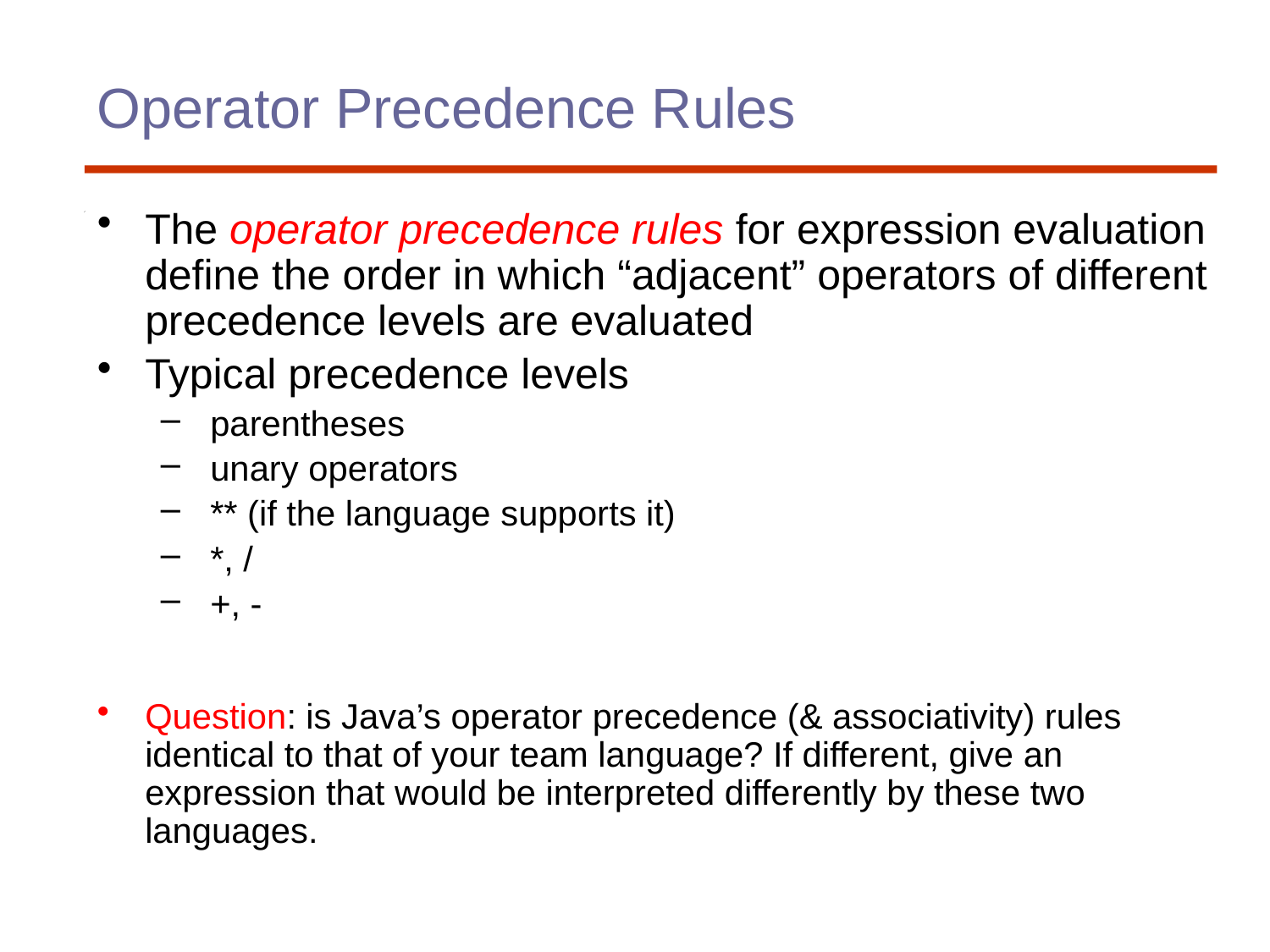

# Operator Precedence Rules
The operator precedence rules for expression evaluation define the order in which “adjacent” operators of different precedence levels are evaluated
Typical precedence levels
 parentheses
 unary operators
 ** (if the language supports it)
 *, /
 +, -

Question: is Java’s operator precedence (& associativity) rules identical to that of your team language? If different, give an expression that would be interpreted differently by these two languages.